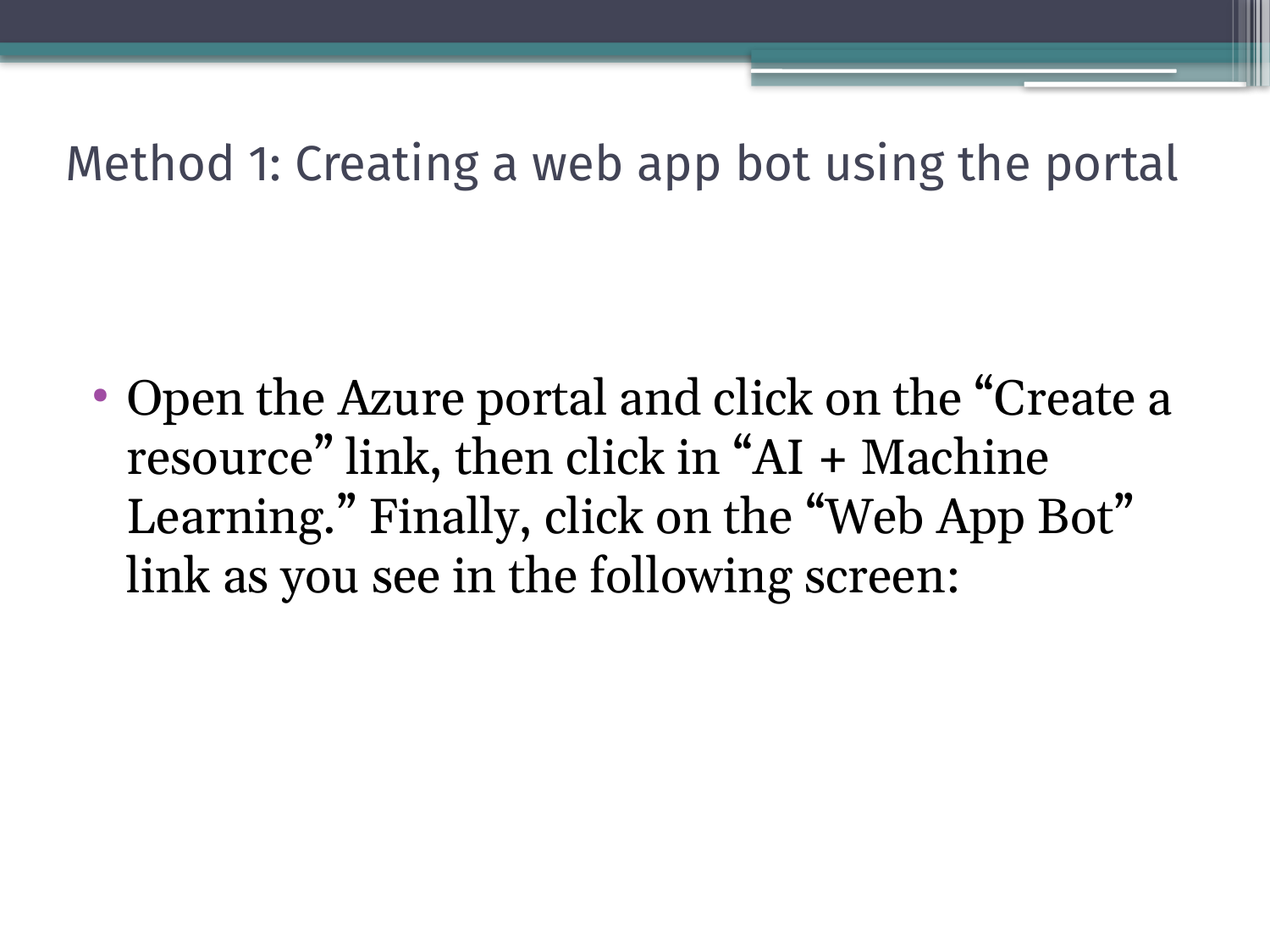

# Method 1: Creating a web app bot using the portal
Open the Azure portal and click on the “Create a resource” link, then click in “AI + Machine Learning.” Finally, click on the “Web App Bot” link as you see in the following screen: